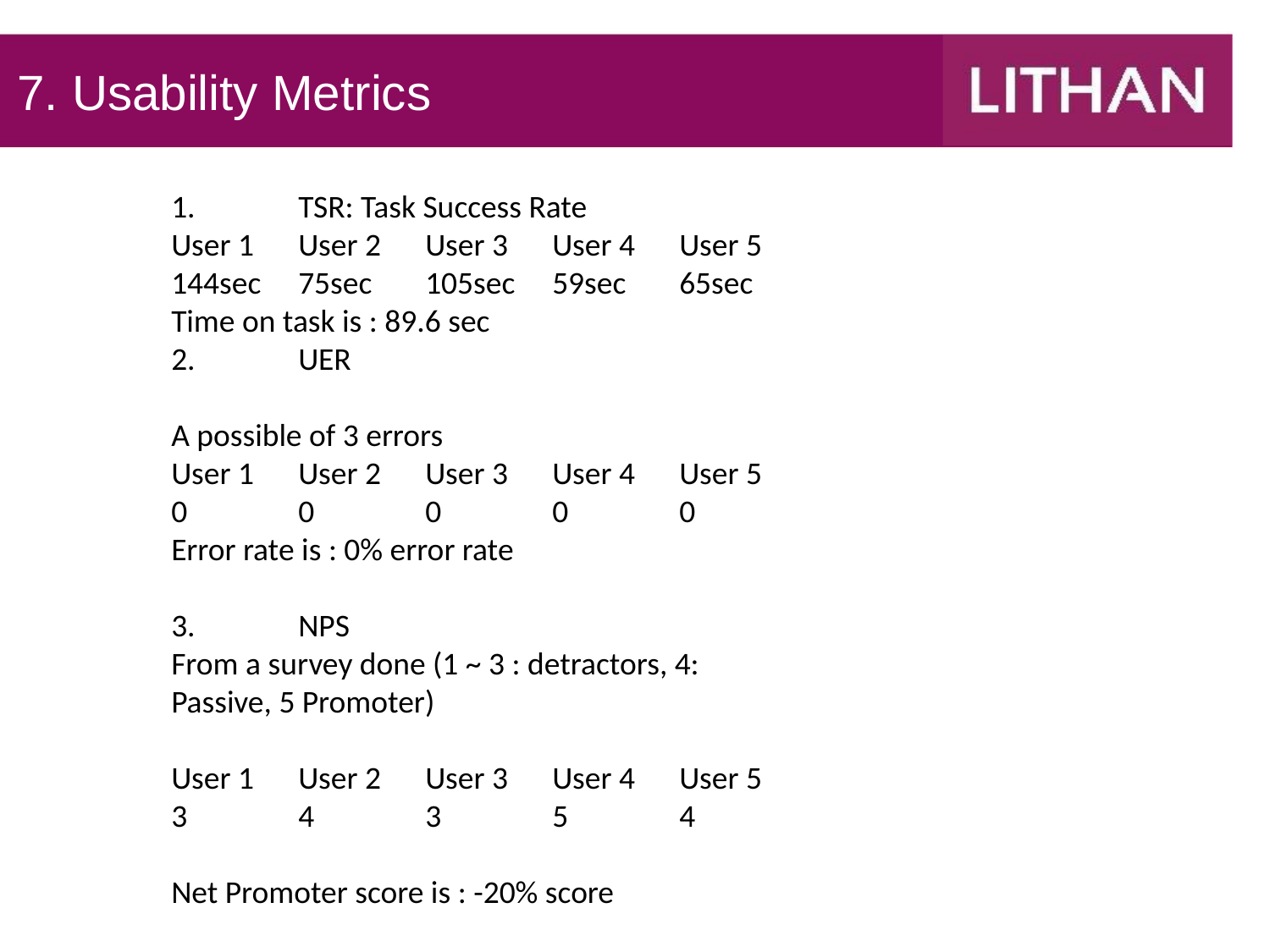

# 7. Usability Metrics
1.	TSR: Task Success Rate
User 1	User 2	User 3	User 4	User 5
144sec	75sec	105sec	59sec	65sec
Time on task is : 89.6 sec
2.	UER

A possible of 3 errors
User 1	User 2	User 3	User 4	User 5
0	0	0	0	0
Error rate is : 0% error rate

3.	NPS
From a survey done (1 ~ 3 : detractors, 4: Passive, 5 Promoter)

User 1	User 2	User 3	User 4	User 5
3	4	3	5	4

Net Promoter score is : -20% score